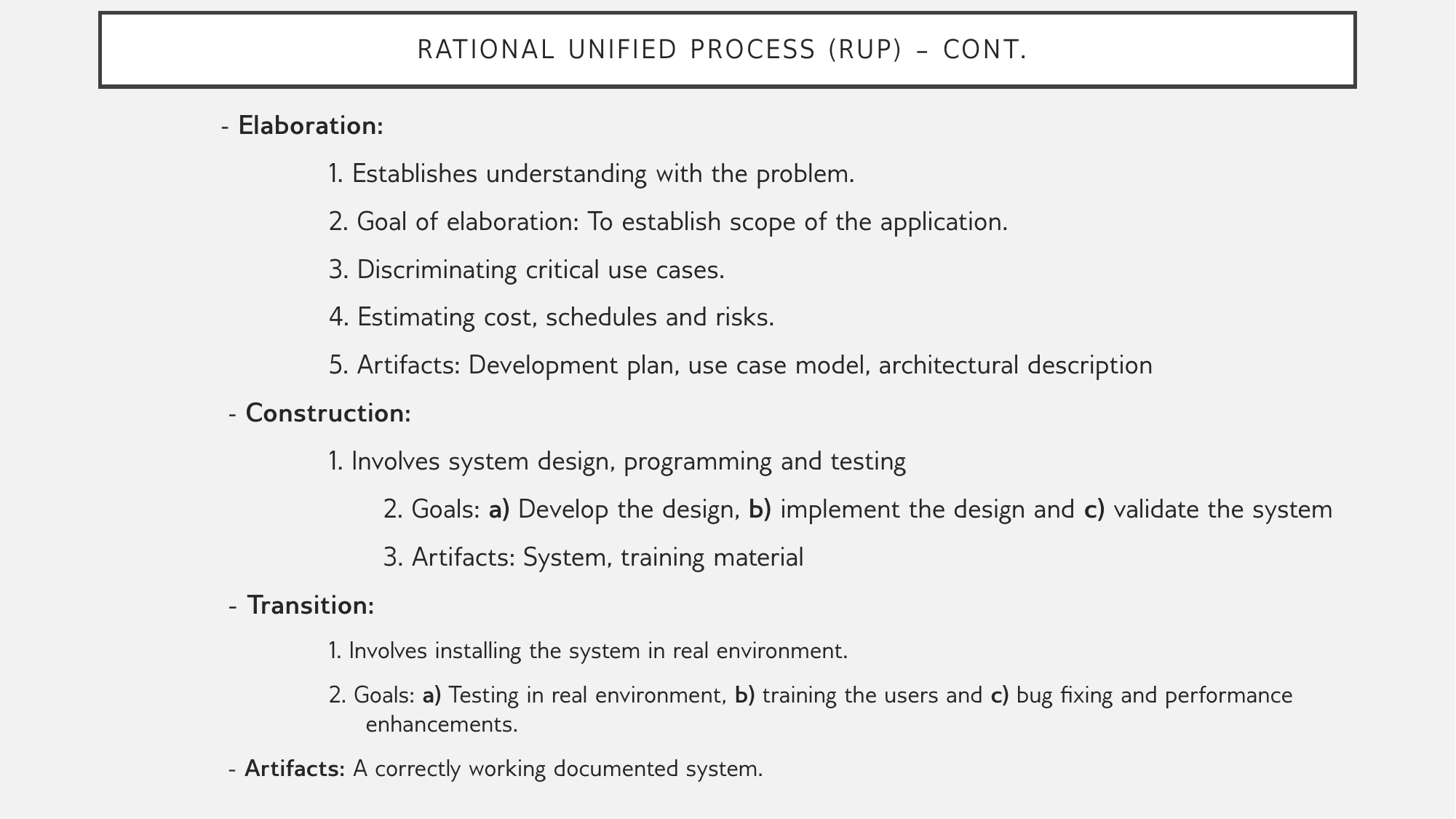

# Rational unified process (RUP) – cont.
	- Elaboration:
		1. Establishes understanding with the problem.
		2. Goal of elaboration: To establish scope of the application.
		3. Discriminating critical use cases.
		4. Estimating cost, schedules and risks.
		5. Artifacts: Development plan, use case model, architectural description
	 - Construction:
		1. Involves system design, programming and testing
		2. Goals: a) Develop the design, b) implement the design and c) validate the system
		3. Artifacts: System, training material
	 - Transition:
		1. Involves installing the system in real environment.
		2. Goals: a) Testing in real environment, b) training the users and c) bug fixing and performance 			     enhancements.
	 - Artifacts: A correctly working documented system.